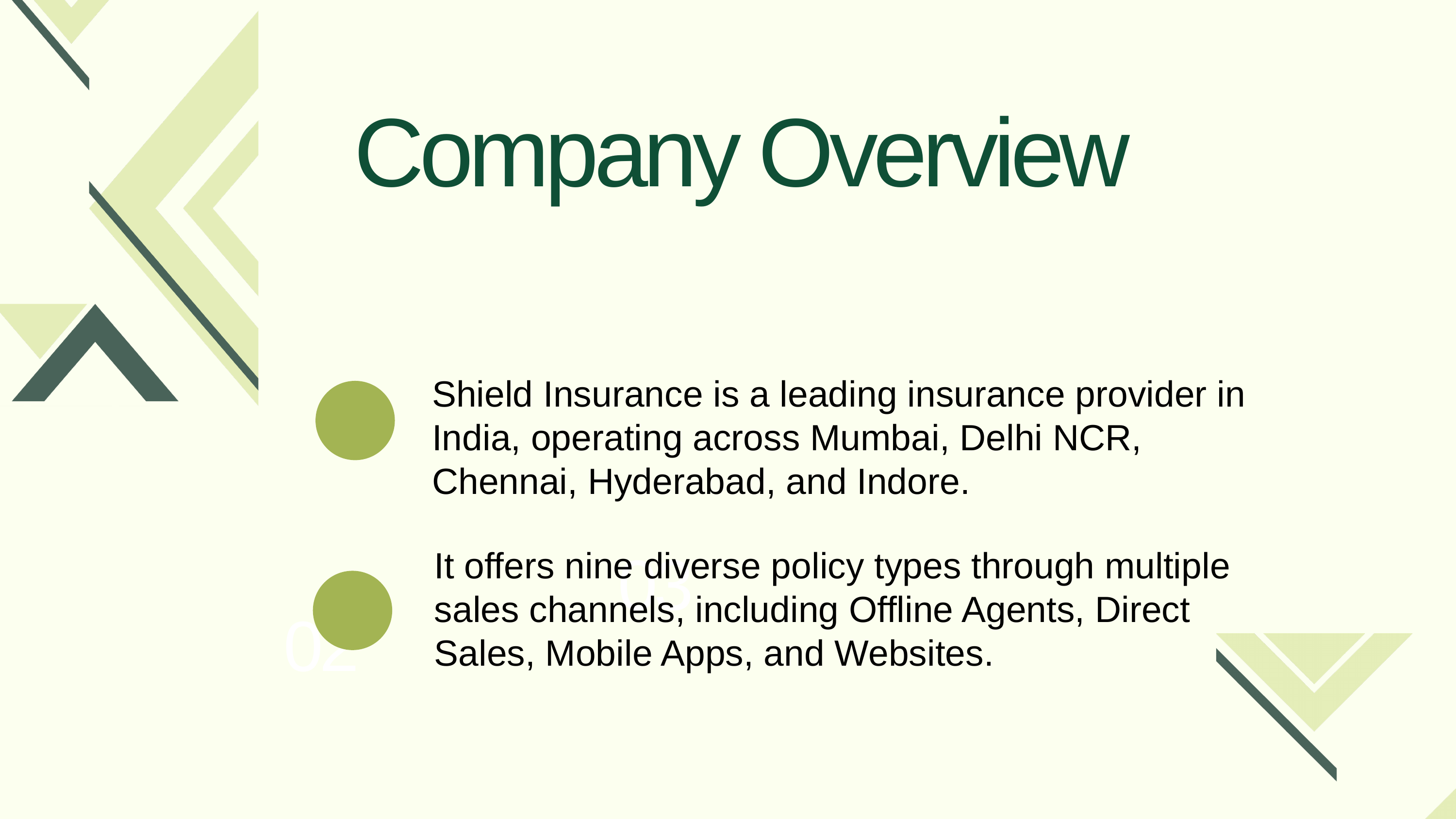

Company Overview
Shield Insurance is a leading insurance provider in India, operating across Mumbai, Delhi NCR, Chennai, Hyderabad, and Indore.

It offers nine diverse policy types through multiple sales channels, including Offline Agents, Direct    Sales, Mobile Apps, and Websites.
03

02